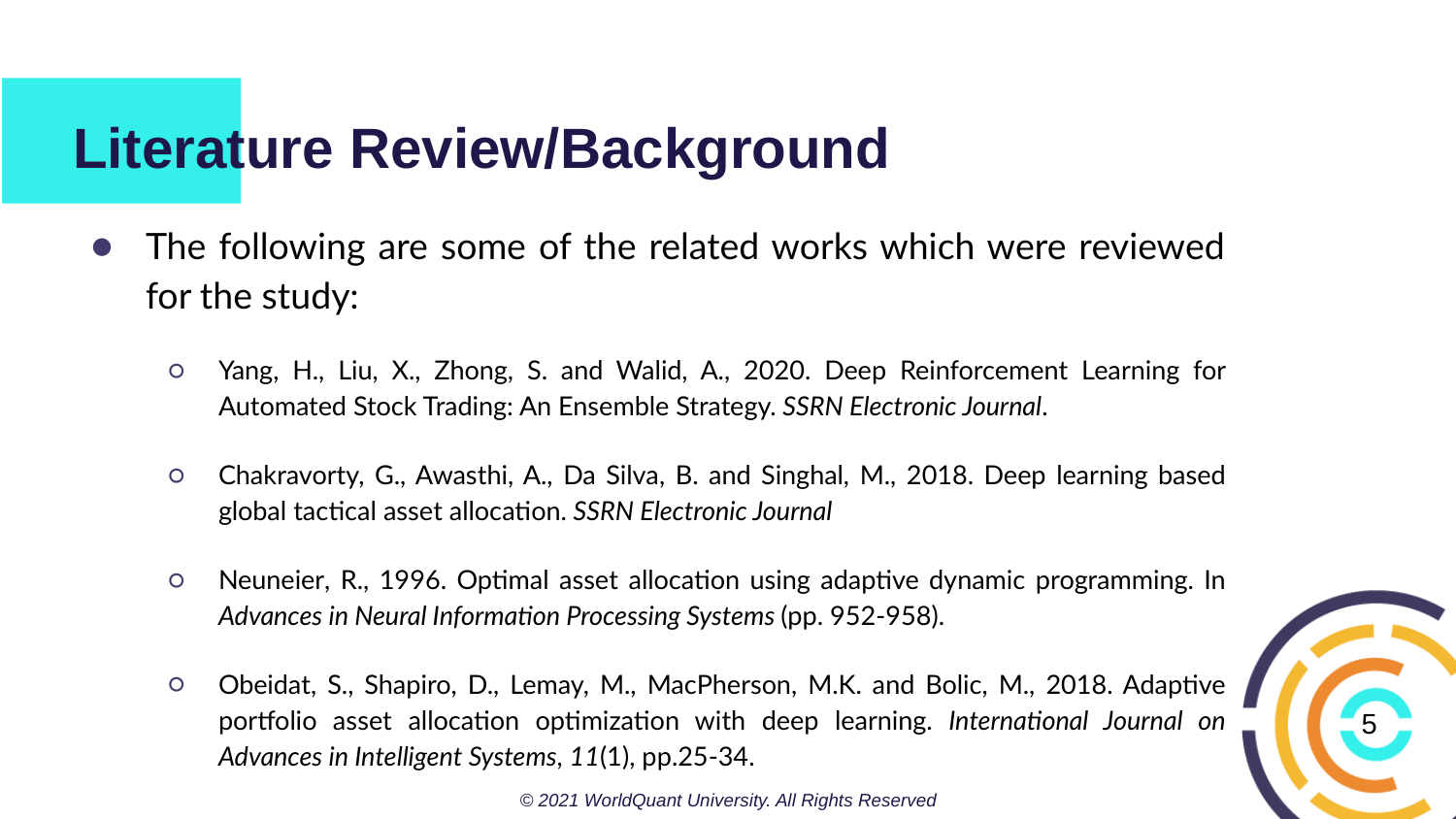

# Literature Review/Background
The following are some of the related works which were reviewed for the study:
Yang, H., Liu, X., Zhong, S. and Walid, A., 2020. Deep Reinforcement Learning for Automated Stock Trading: An Ensemble Strategy. SSRN Electronic Journal.
Chakravorty, G., Awasthi, A., Da Silva, B. and Singhal, M., 2018. Deep learning based global tactical asset allocation. SSRN Electronic Journal
Neuneier, R., 1996. Optimal asset allocation using adaptive dynamic programming. In Advances in Neural Information Processing Systems (pp. 952-958).
Obeidat, S., Shapiro, D., Lemay, M., MacPherson, M.K. and Bolic, M., 2018. Adaptive portfolio asset allocation optimization with deep learning. International Journal on Advances in Intelligent Systems, 11(1), pp.25-34.